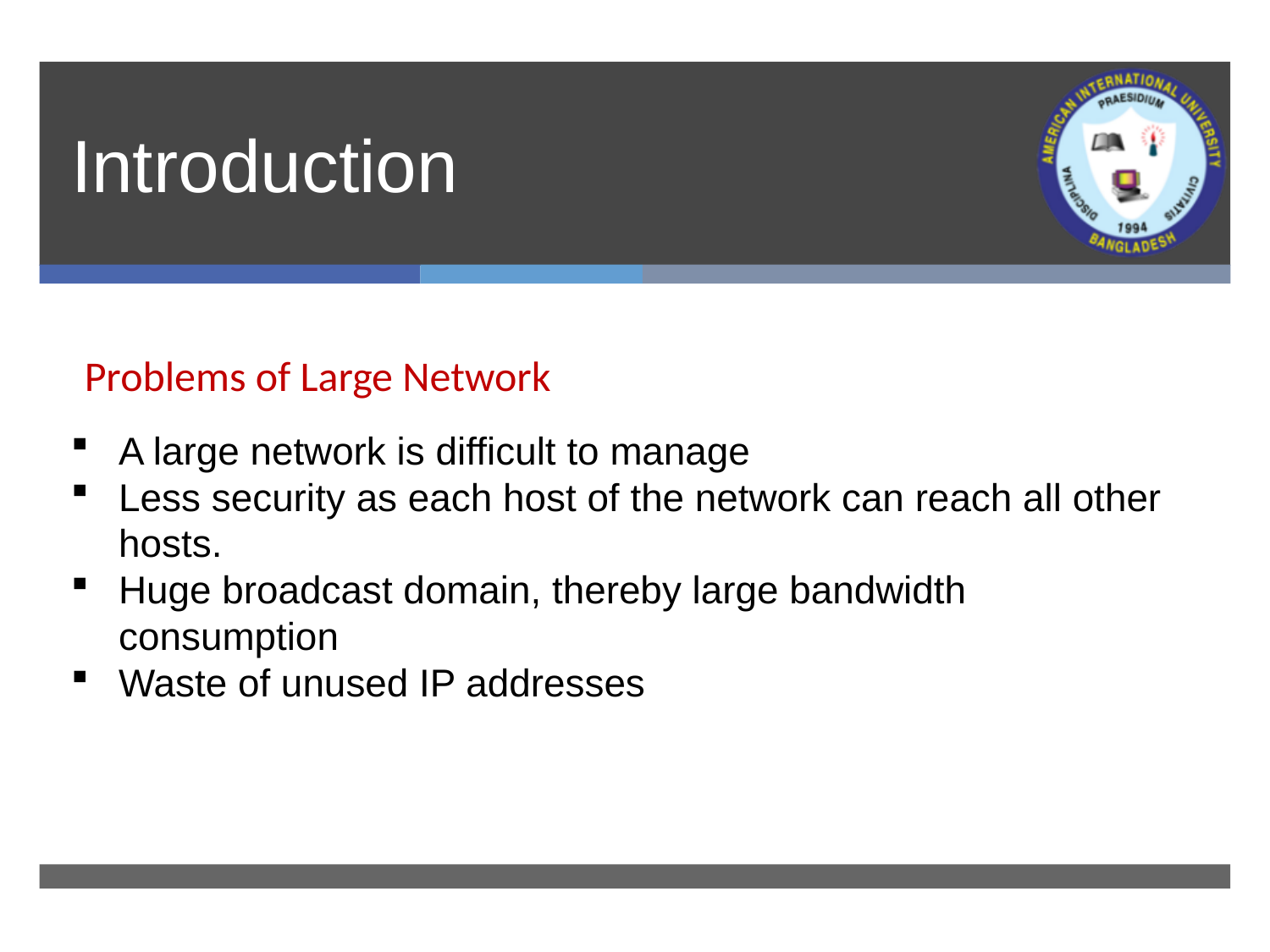

# Introduction
Problems of Large Network
A large network is difficult to manage
Less security as each host of the network can reach all other hosts.
Huge broadcast domain, thereby large bandwidth consumption
Waste of unused IP addresses